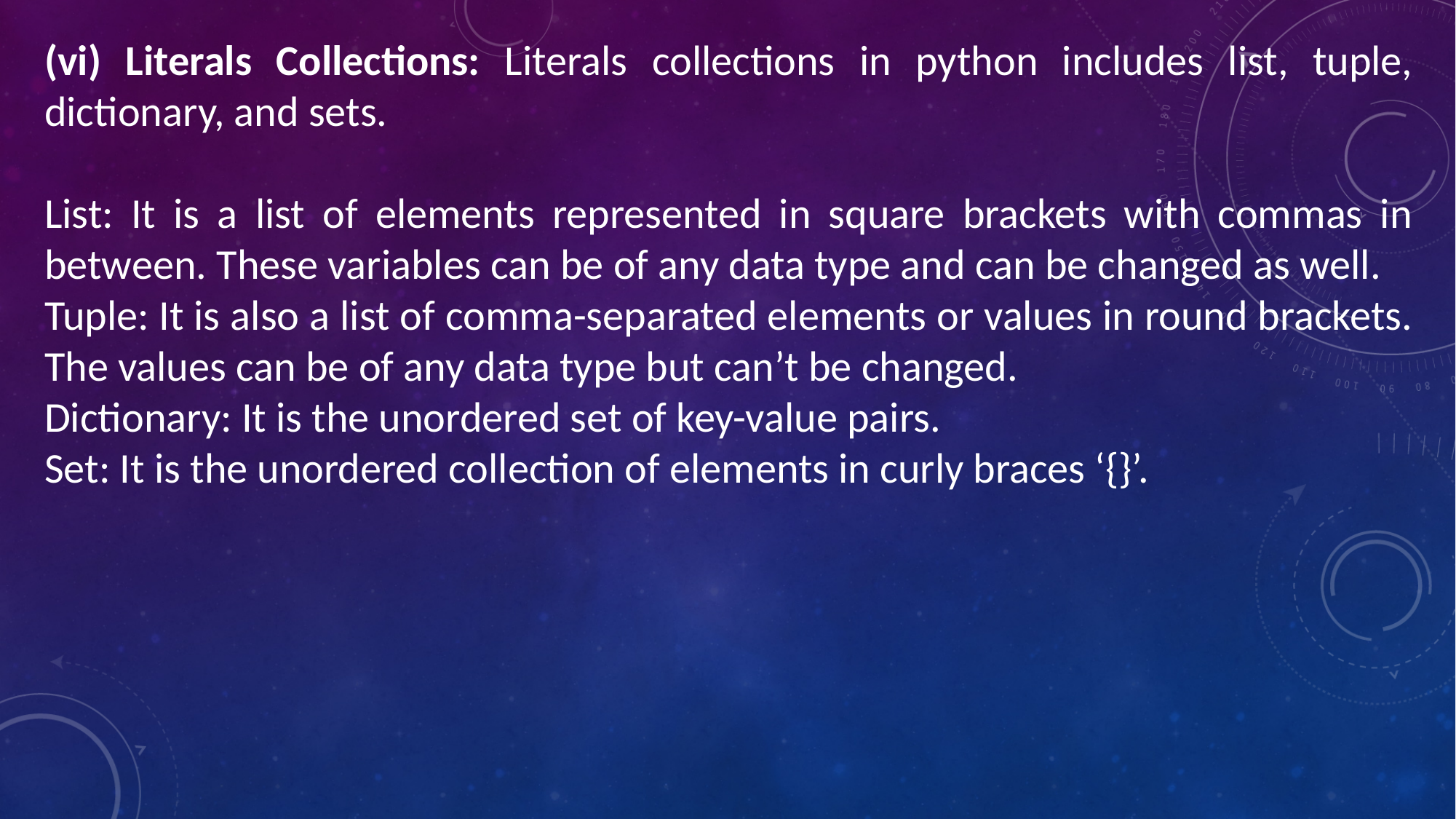

(vi) Literals Collections: Literals collections in python includes list, tuple, dictionary, and sets.

List: It is a list of elements represented in square brackets with commas in between. These variables can be of any data type and can be changed as well.
Tuple: It is also a list of comma-separated elements or values in round brackets. The values can be of any data type but can’t be changed.
Dictionary: It is the unordered set of key-value pairs.
Set: It is the unordered collection of elements in curly braces ‘{}’.